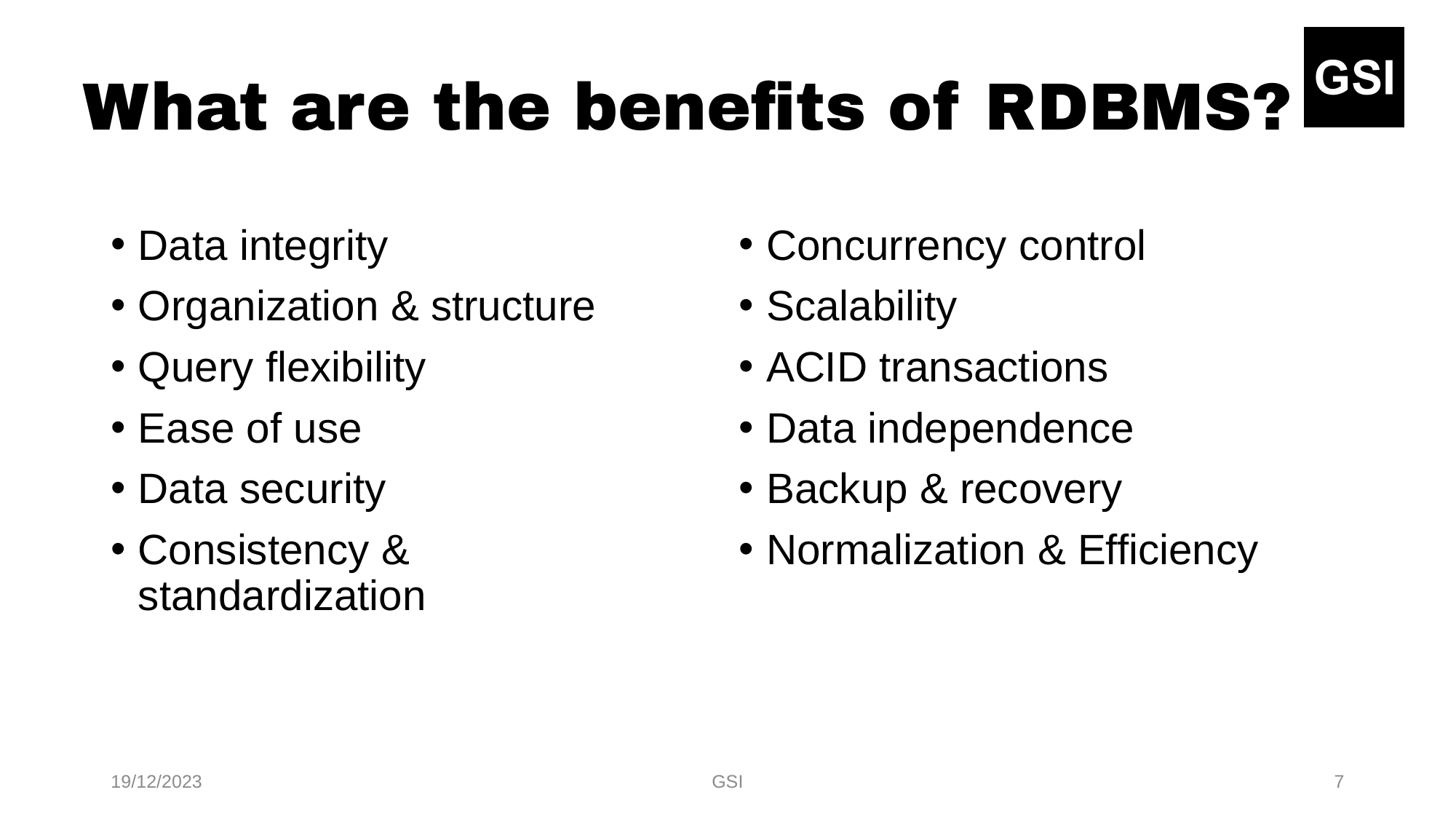

# What are the benefits of RDBMS?
Data integrity
Organization & structure
Query flexibility
Ease of use
Data security
Consistency & standardization
Concurrency control
Scalability
ACID transactions
Data independence
Backup & recovery
Normalization & Efficiency
19/12/2023
GSI
7